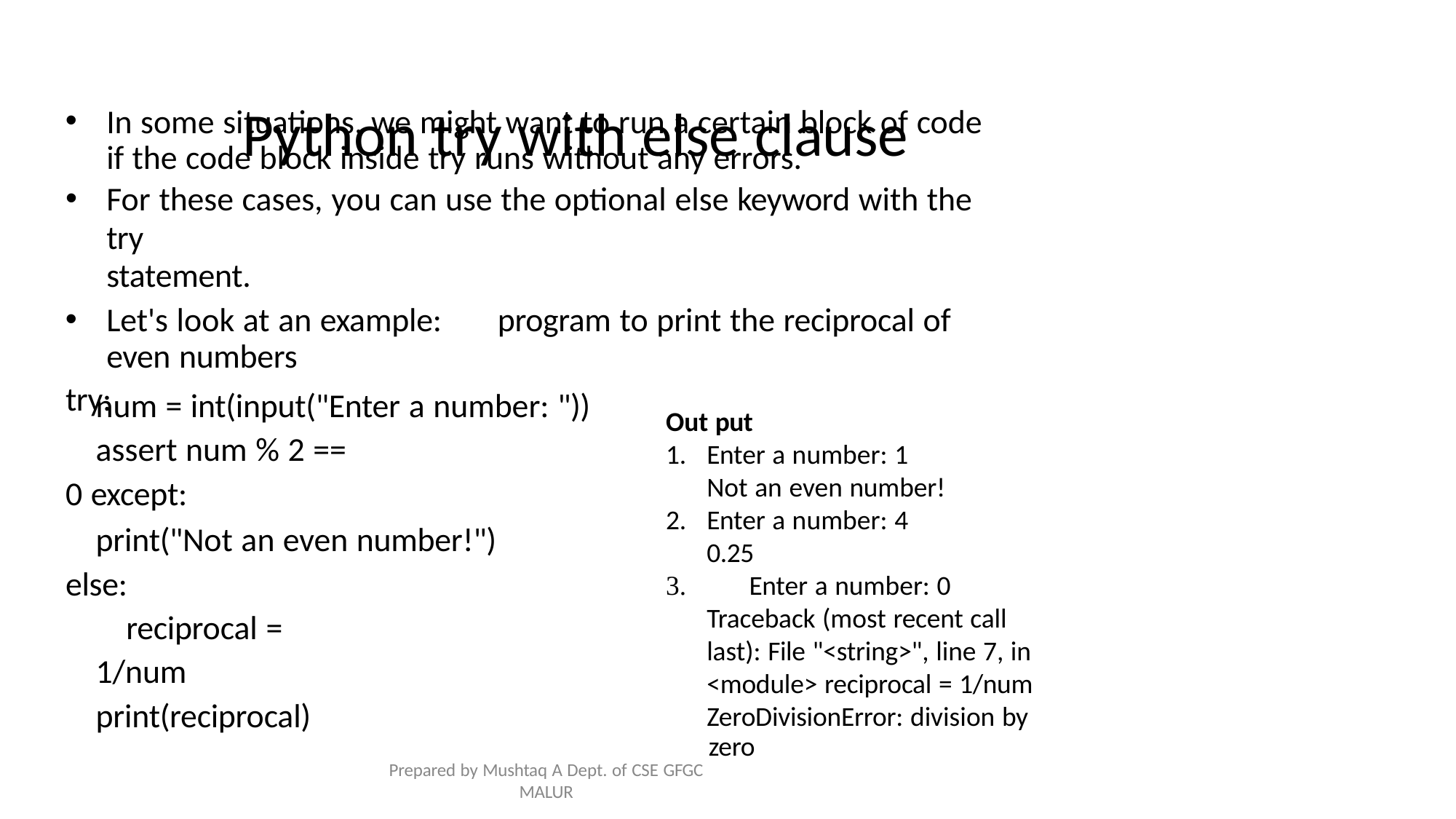

# Python try with else clause
In some situations, we might want to run a certain block of code if the code block inside try runs without any errors.
For these cases, you can use the optional else keyword with the try
statement.
Let's look at an example:	program to print the reciprocal of even numbers
try:
num = int(input("Enter a number: "))
assert num % 2 == 0 except:
print("Not an even number!") else:
reciprocal = 1/num print(reciprocal)
Out put
Enter a number: 1 	Not an even number!
Enter a number: 4
0.25
	Enter a number: 0 Traceback (most recent call last): File "<string>", line 7, in <module> reciprocal = 1/num ZeroDivisionError: division by
zero
Prepared by Mushtaq A Dept. of CSE GFGC
MALUR